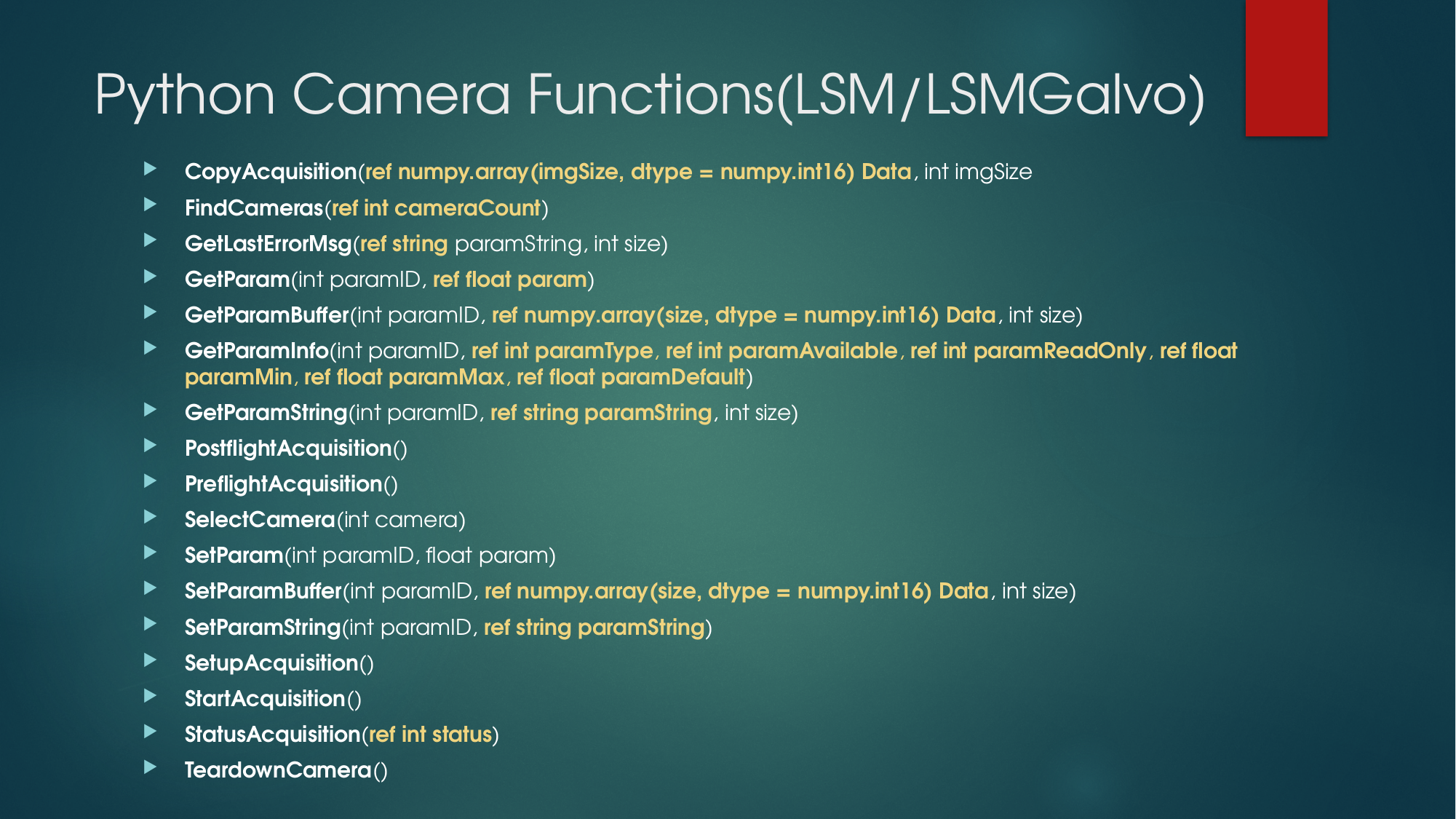

# Python Camera Functions(LSM/LSMGalvo)
CopyAcquisition(ref numpy.array(imgSize, dtype = numpy.int16) Data, int imgSize
FindCameras(ref int cameraCount)
GetLastErrorMsg(ref string paramString, int size)
GetParam(int paramID, ref float param)
GetParamBuffer(int paramID, ref numpy.array(size, dtype = numpy.int16) Data, int size)
GetParamInfo(int paramID, ref int paramType, ref int paramAvailable, ref int paramReadOnly, ref float paramMin, ref float paramMax, ref float paramDefault)
GetParamString(int paramID, ref string paramString, int size)
PostflightAcquisition()
PreflightAcquisition()
SelectCamera(int camera)
SetParam(int paramID, float param)
SetParamBuffer(int paramID, ref numpy.array(size, dtype = numpy.int16) Data, int size)
SetParamString(int paramID, ref string paramString)
SetupAcquisition()
StartAcquisition()
StatusAcquisition(ref int status)
TeardownCamera()